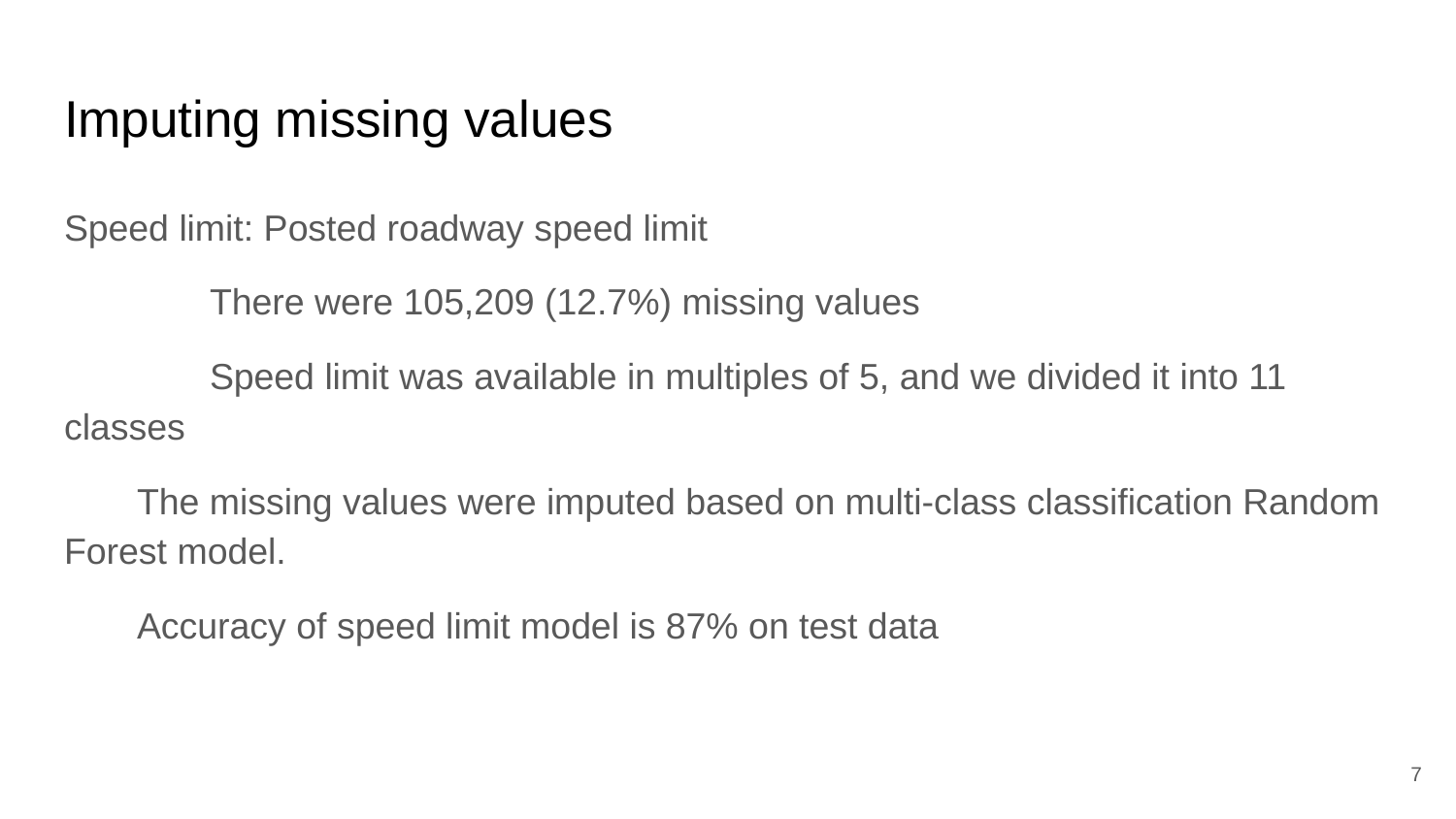

# Imputing missing values
Speed limit: Posted roadway speed limit
	There were 105,209 (12.7%) missing values
	Speed limit was available in multiples of 5, and we divided it into 11 classes
The missing values were imputed based on multi-class classification Random Forest model.
Accuracy of speed limit model is 87% on test data
7